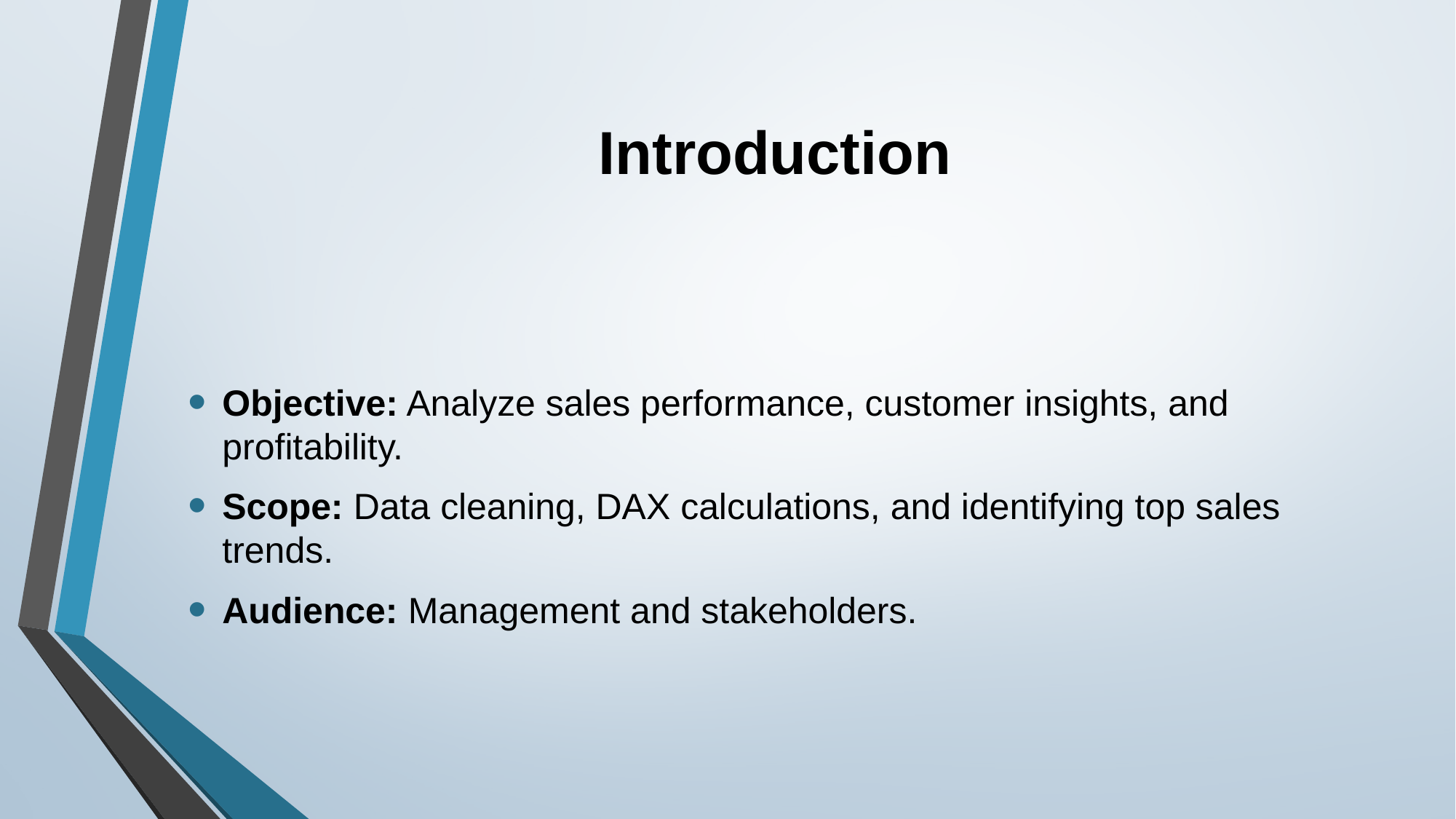

# Introduction
Objective: Analyze sales performance, customer insights, and profitability.
Scope: Data cleaning, DAX calculations, and identifying top sales trends.
Audience: Management and stakeholders.